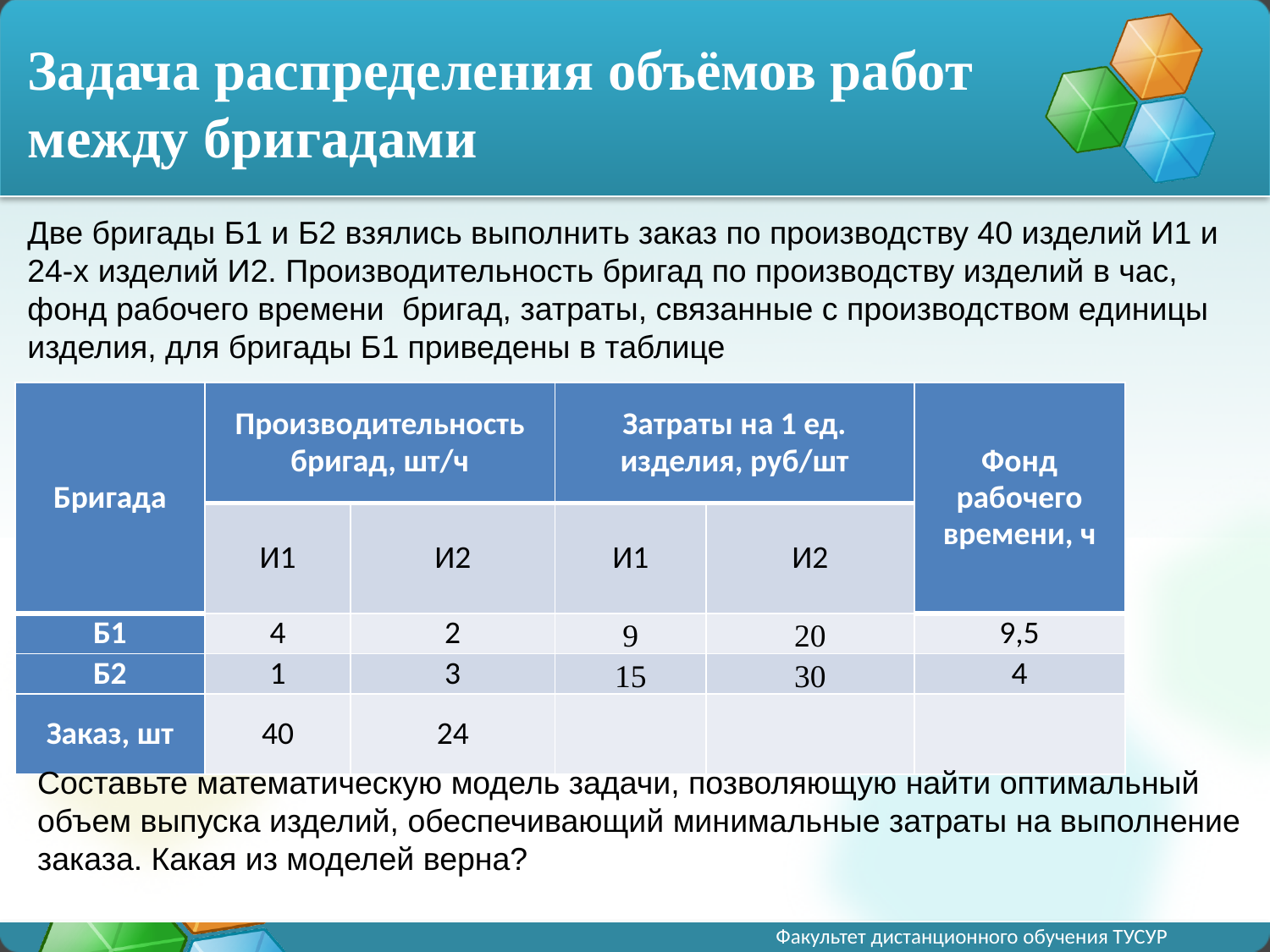

# Задача распределения объёмов работ между бригадами
Две бригады Б1 и Б2 взялись выполнить заказ по производству 40 изделий И1 и 24-х изделий И2. Производительность бригад по производству изделий в час, фонд рабочего времени  бригад, затраты, связанные с производством единицы изделия, для бригады Б1 приведены в таблице
| Бригада | Производительность бригад, шт/ч |  | Затраты на 1 ед. изделия, руб/шт |  | Фонд рабочего времени, ч |
| --- | --- | --- | --- | --- | --- |
|  | И1 | И2 | И1 | И2 |  |
| Б1 | 4 | 2 | 9 | 20 | 9,5 |
| Б2 | 1 | 3 | 15 | 30 | 4 |
| Заказ, шт | 40 | 24 |  |  |  |
Составьте математическую модель задачи, позволяющую найти оптимальный объем выпуска изделий, обеспечивающий минимальные затраты на выполнение заказа. Какая из моделей верна?